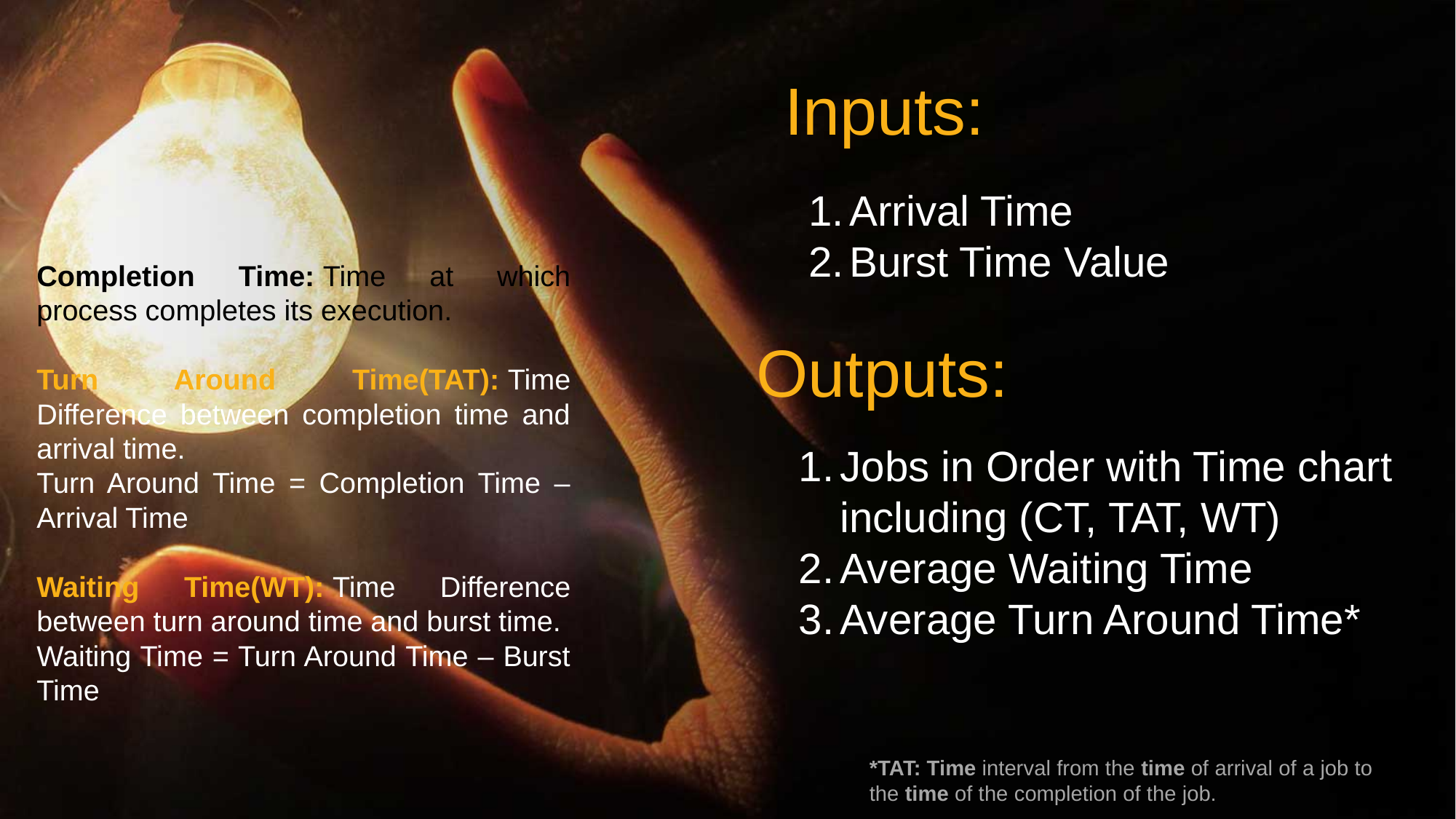

Inputs:

Arrival Time
Burst Time Value
Completion Time: Time at which process completes its execution.

Turn Around Time(TAT): Time Difference between completion time and arrival time.
Turn Around Time = Completion Time – Arrival Time

Waiting Time(WT): Time Difference between turn around time and burst time.
Waiting Time = Turn Around Time – Burst Time
Outputs:

Jobs in Order with Time chart including (CT, TAT, WT)
Average Waiting Time
Average Turn Around Time*
*TAT: Time interval from the time of arrival of a job to the time of the completion of the job.